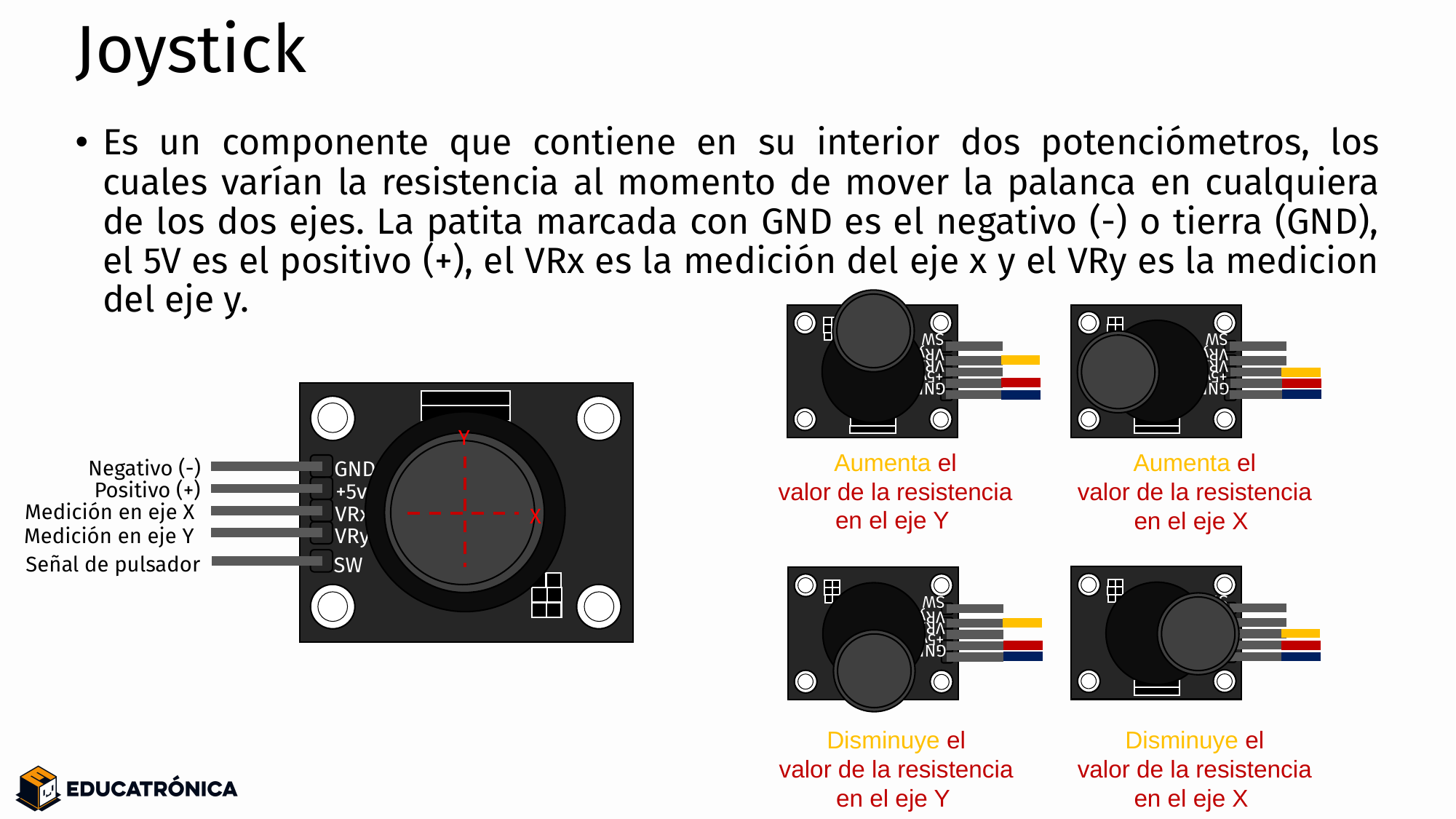

# Joystick
Es un componente que contiene en su interior dos potenciómetros, los cuales varían la resistencia al momento de mover la palanca en cualquiera de los dos ejes. La patita marcada con GND es el negativo (-) o tierra (GND), el 5V es el positivo (+), el VRx es la medición del eje x y el VRy es la medicion del eje y.

GND
VRx
VRy
+5v
SW

GND
VRx
VRy
+5v
SW

GND
VRx
VRy
+5v
SW

GND
VRx
VRy
+5v
SW

Aumenta el
valor de la resistencia en el eje Y
Aumenta el
valor de la resistencia en el eje X
Disminuye el
valor de la resistencia en el eje Y
Disminuye el
valor de la resistencia en el eje X

GND
VRx
VRy
+5v
SW

Negativo (-)
Positivo (+)
Medición en eje X
Medición en eje Y
Señal de pulsador
Y
X